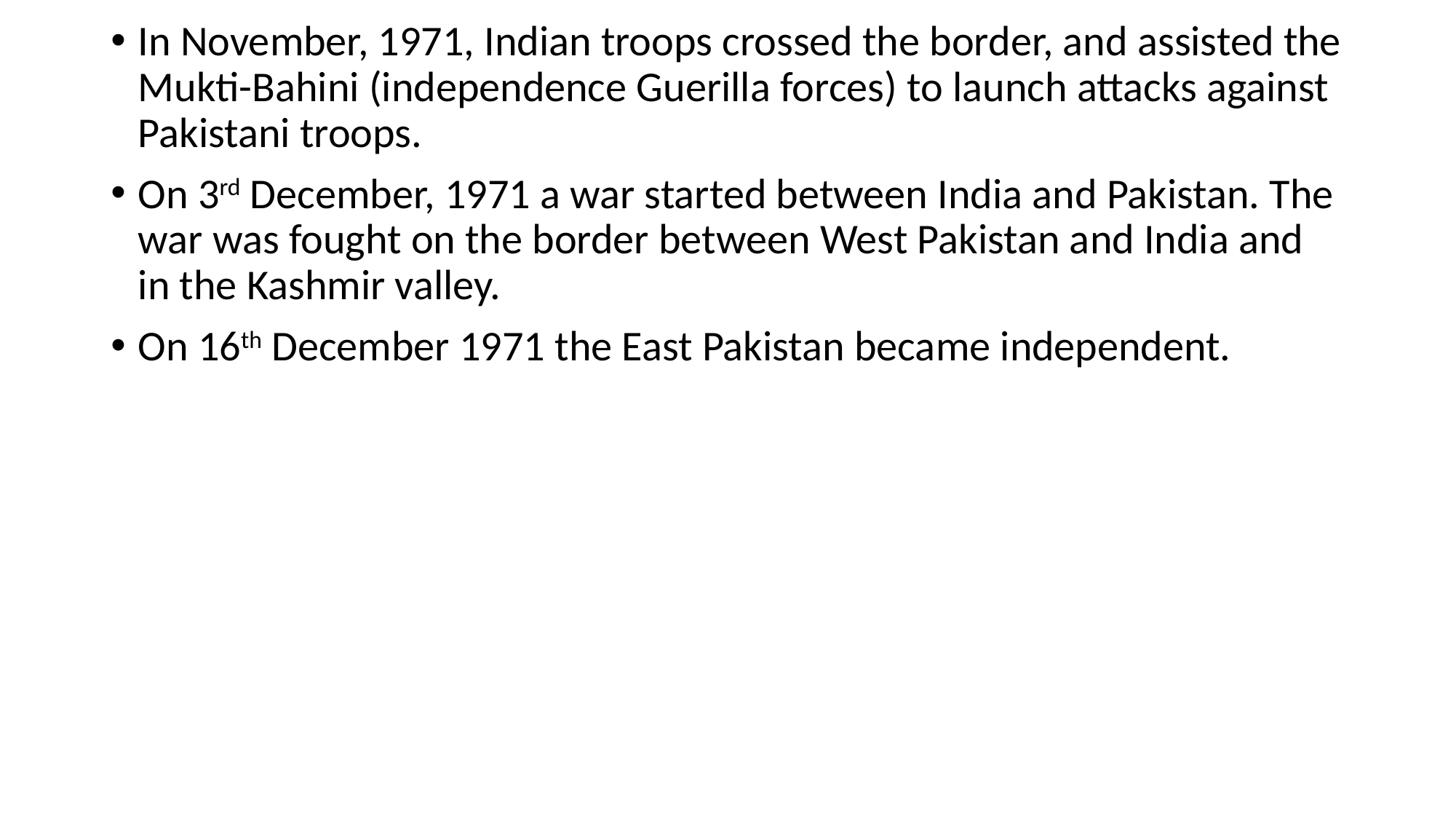

In November, 1971, Indian troops crossed the border, and assisted the Mukti-Bahini (independence Guerilla forces) to launch attacks against Pakistani troops.
On 3rd December, 1971 a war started between India and Pakistan. The war was fought on the border between West Pakistan and India and in the Kashmir valley.
On 16th December 1971 the East Pakistan became independent.